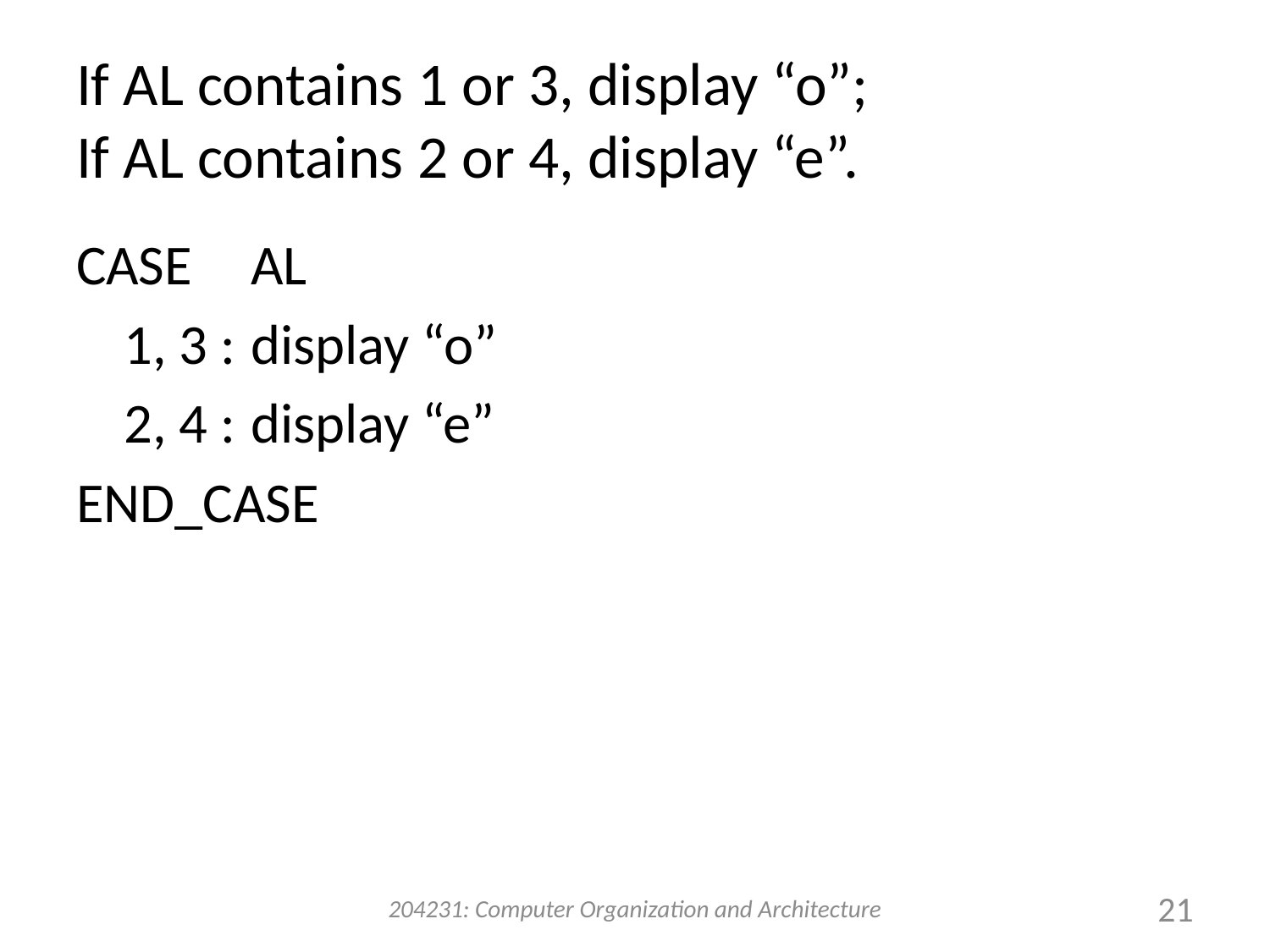

# If AL contains 1 or 3, display “o”; If AL contains 2 or 4, display “e”.
CASE	AL
	1, 3 :	display “o”
	2, 4 :	display “e”
END_CASE
204231: Computer Organization and Architecture
21